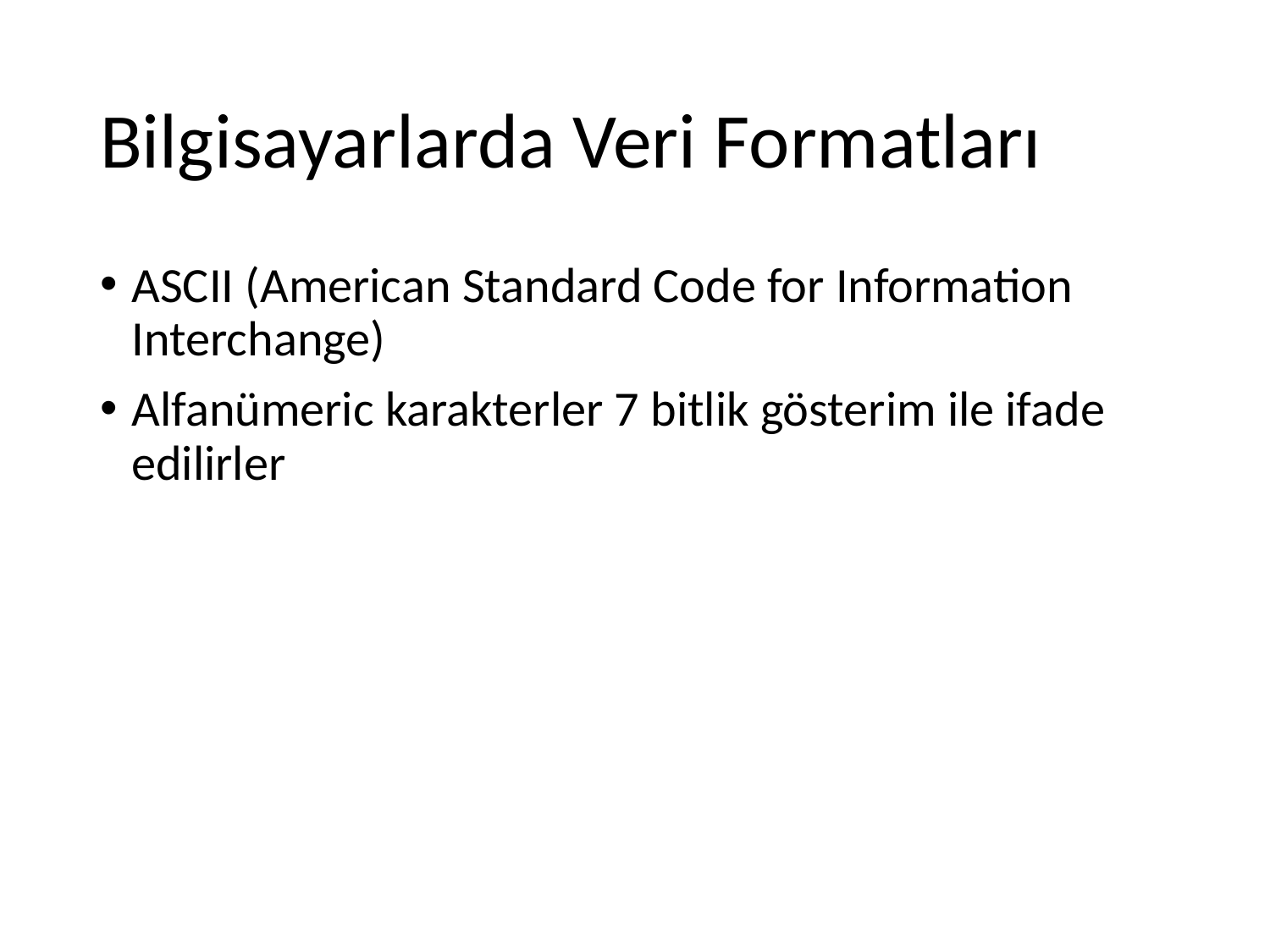

# Bilgisayarlarda Veri Formatları
ASCII (American Standard Code for Information Interchange)
Alfanümeric karakterler 7 bitlik gösterim ile ifade edilirler